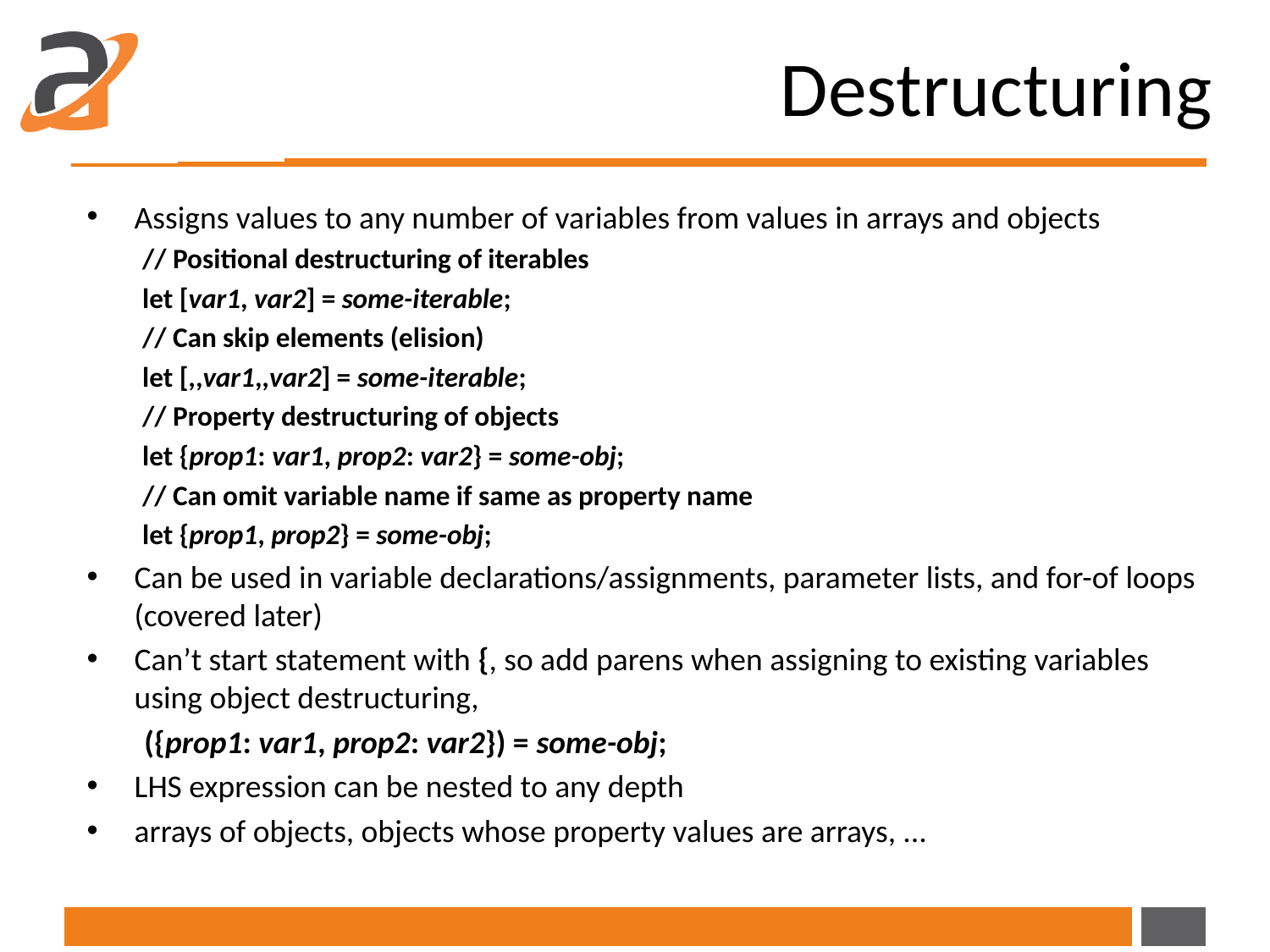

# Destructuring
Assigns values to any number of variables from values in arrays and objects
// Positional destructuring of iterables
let [var1, var2] = some-iterable;
// Can skip elements (elision)
let [,,var1,,var2] = some-iterable;
// Property destructuring of objects
let {prop1: var1, prop2: var2} = some-obj;
// Can omit variable name if same as property name
let {prop1, prop2} = some-obj;
Can be used in variable declarations/assignments, parameter lists, and for-of loops (covered later)
Can’t start statement with {, so add parens when assigning to existing variables using object destructuring,
        ({prop1: var1, prop2: var2}) = some-obj;
LHS expression can be nested to any depth
arrays of objects, objects whose property values are arrays, ...